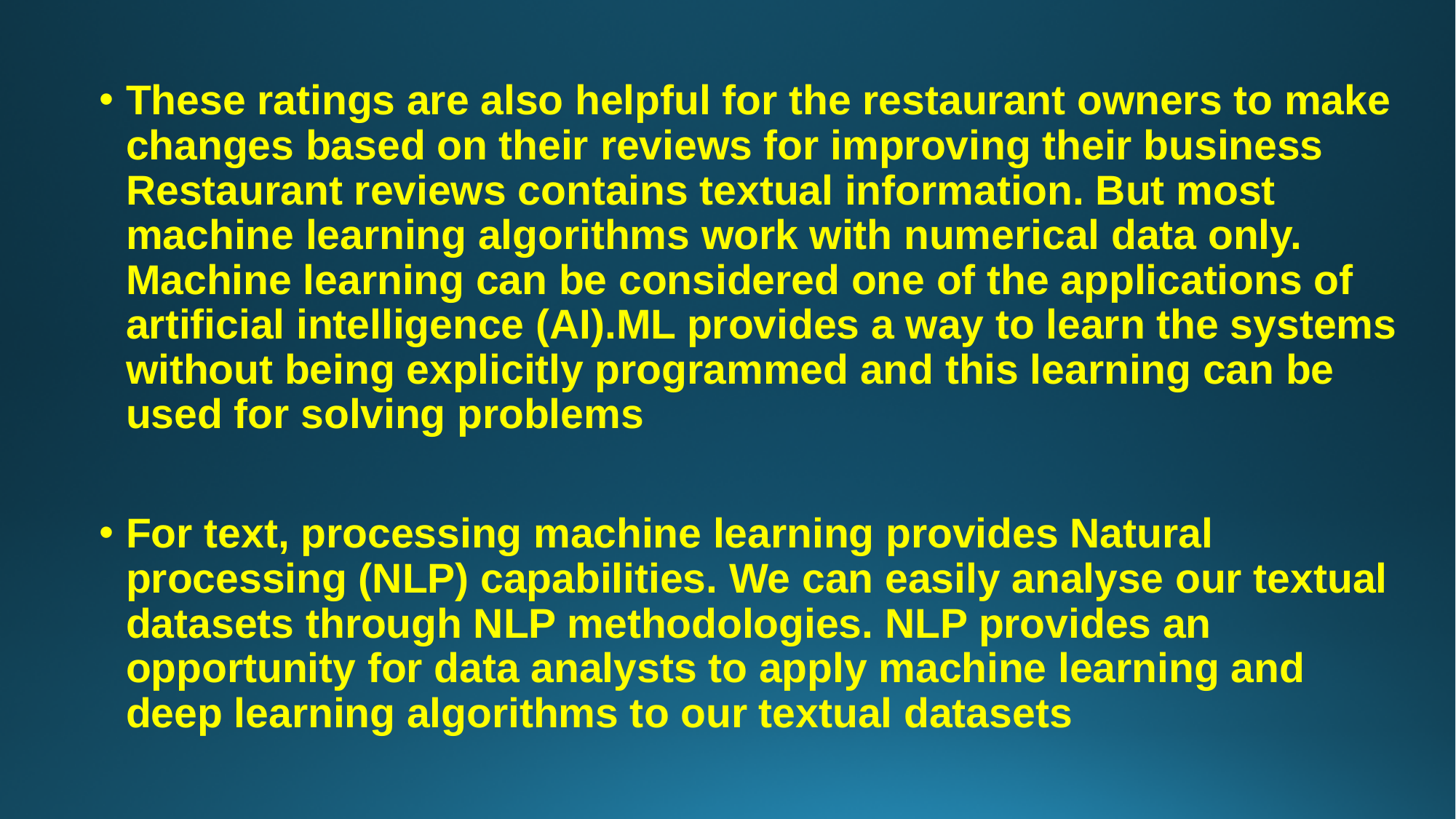

These ratings are also helpful for the restaurant owners to make changes based on their reviews for improving their business Restaurant reviews contains textual information. But most machine learning algorithms work with numerical data only. Machine learning can be considered one of the applications of artificial intelligence (AI).ML provides a way to learn the systems without being explicitly programmed and this learning can be used for solving problems

For text, processing machine learning provides Natural processing (NLP) capabilities. We can easily analyse our textual datasets through NLP methodologies. NLP provides an opportunity for data analysts to apply machine learning and deep learning algorithms to our textual datasets